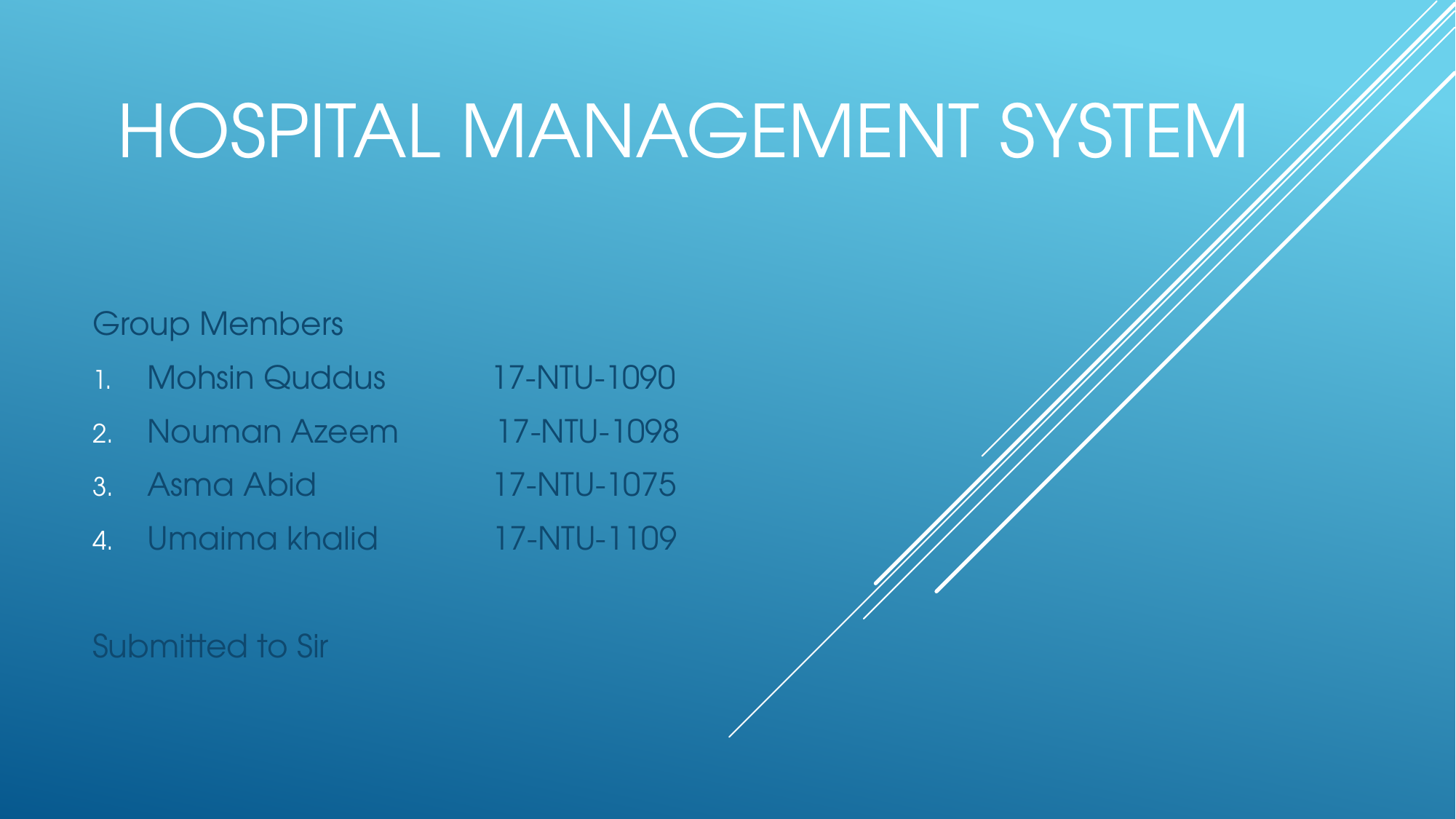

# Hospital management system
Group Members
Mohsin Quddus            17-NTU-1090
Nouman Azeem           17-NTU-1098
Asma Abid                    17-NTU-1075
Umaima khalid             17-NTU-1109

Submitted to Sir